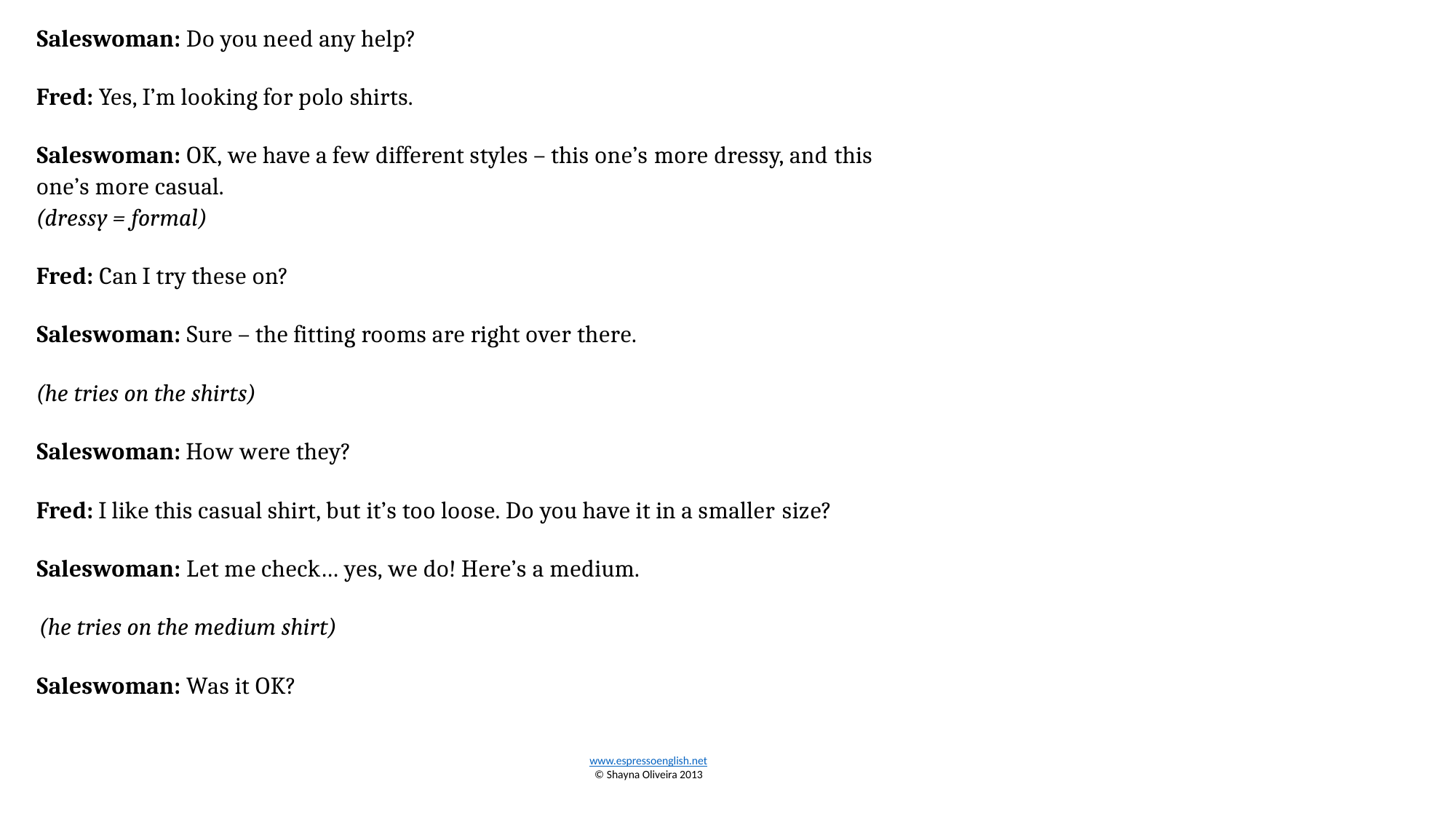

Saleswoman: Do you need any help?

Fred: Yes, I’m looking for polo shirts.

Saleswoman: OK, we have a few different styles – this one’s more dressy, and this
one’s more casual.
(dressy = formal)

Fred: Can I try these on?

Saleswoman: Sure – the fitting rooms are right over there.

(he tries on the shirts)

Saleswoman: How were they?

Fred: I like this casual shirt, but it’s too loose. Do you have it in a smaller size?

Saleswoman: Let me check… yes, we do! Here’s a medium.

(he tries on the medium shirt)

Saleswoman: Was it OK?
www.espressoenglish.net
© Shayna Oliveira 2013